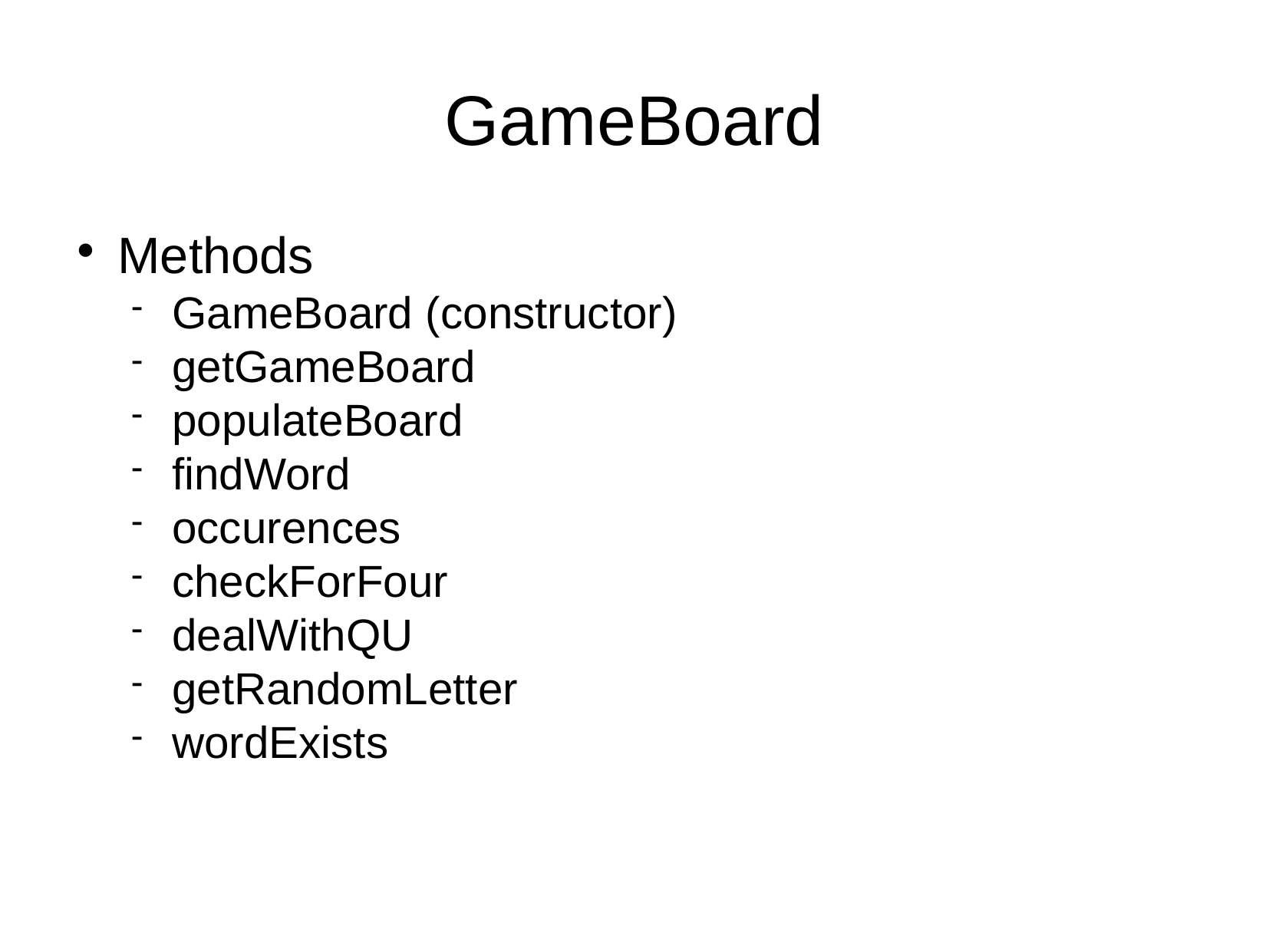

GameBoard
Methods
GameBoard (constructor)
getGameBoard
populateBoard
findWord
occurences
checkForFour
dealWithQU
getRandomLetter
wordExists